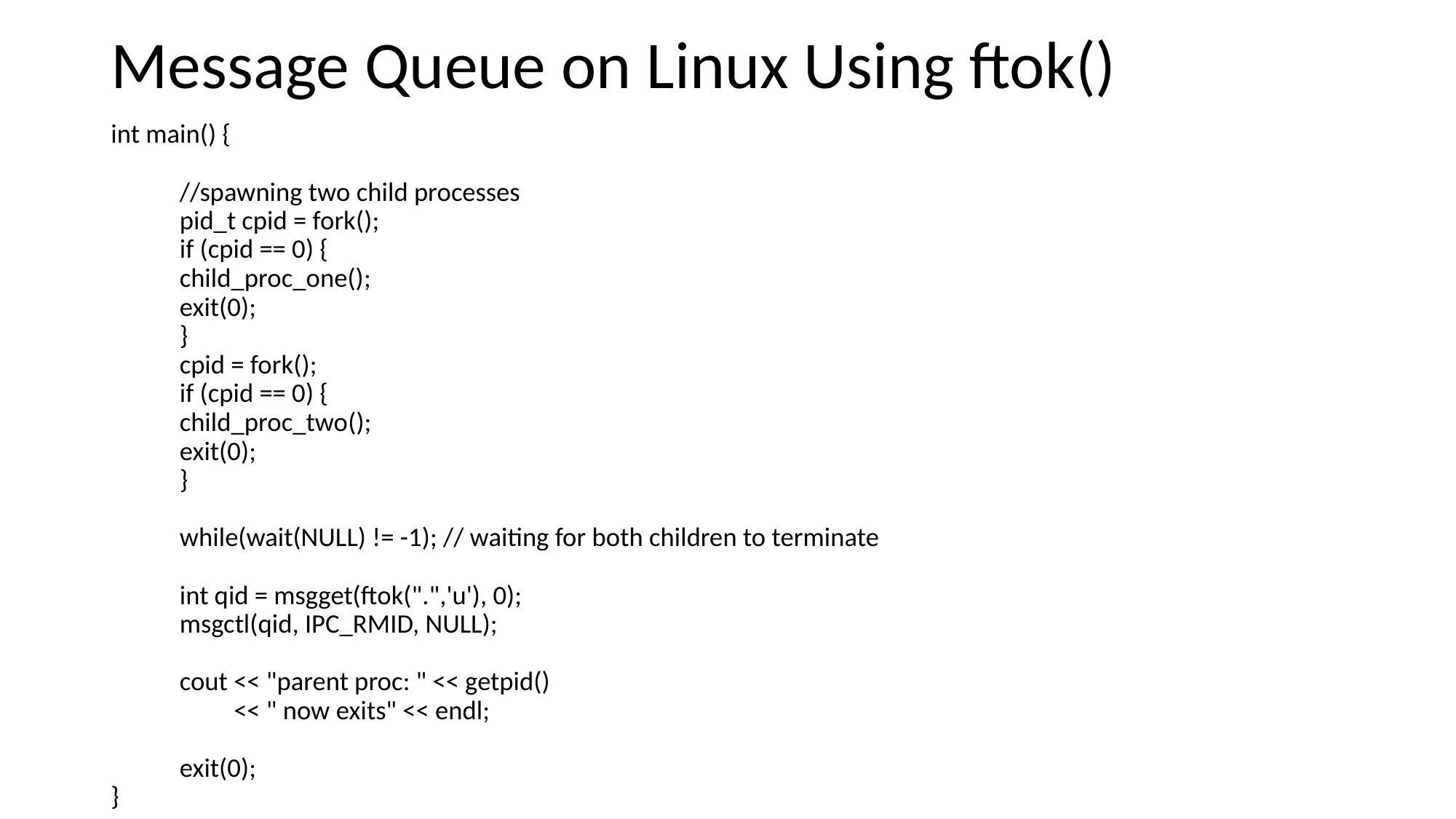

# Message Queue on Linux Using ftok()
int main() {

	//spawning two child processes
	pid_t cpid = fork();
	if (cpid == 0) {
		child_proc_one();
		exit(0);
	}
	cpid = fork();
	if (cpid == 0) {
		child_proc_two();
		exit(0);
	}

	while(wait(NULL) != -1); // waiting for both children to terminate

	int qid = msgget(ftok(".",'u'), 0);
	msgctl(qid, IPC_RMID, NULL);

	cout << "parent proc: " << getpid()
	         << " now exits" << endl;

	exit(0);
}